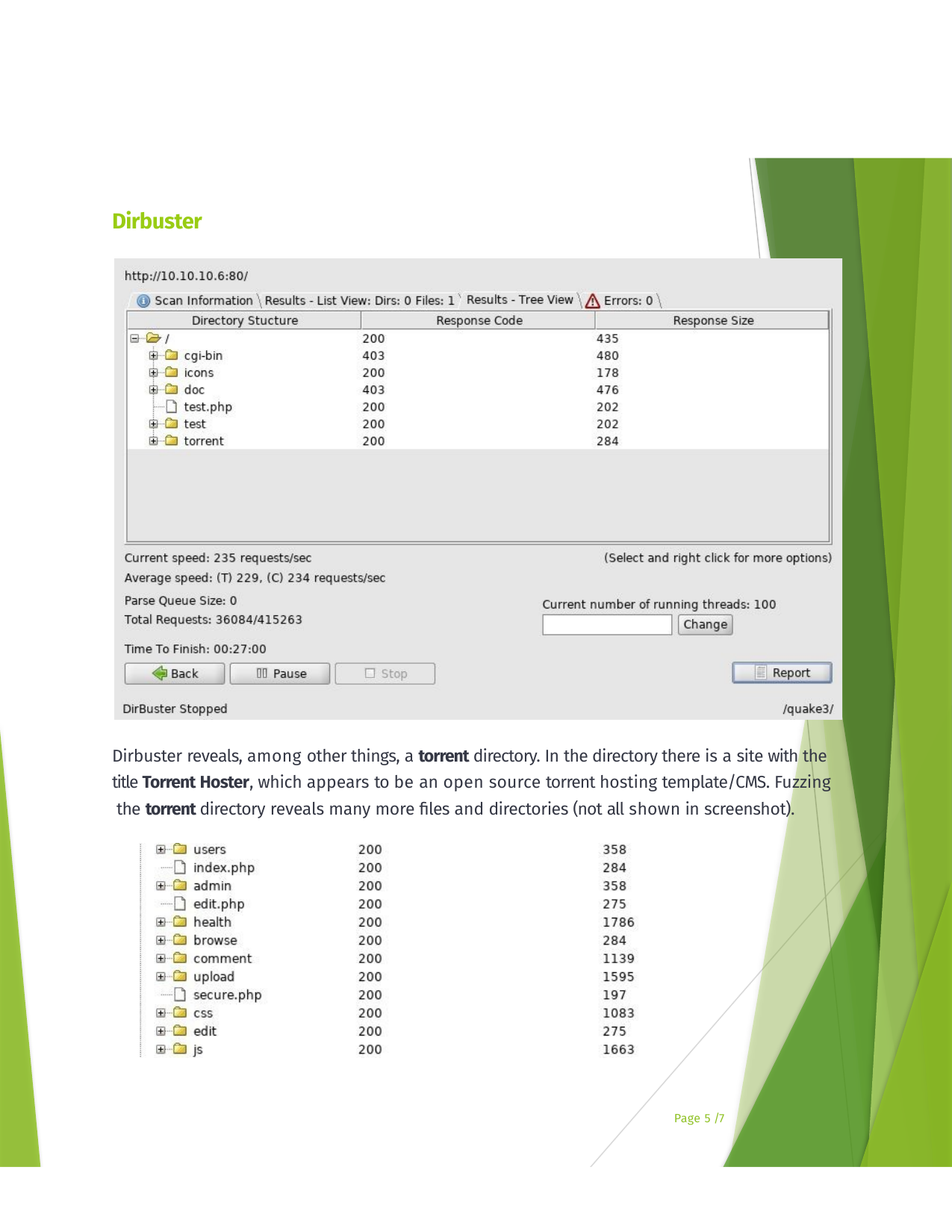

Dirbuster

Dirbuster reveals, among other things, a torrent directory. In the directory there is a site with the  title Torrent Hoster, which appears to be an open source torrent hosting template/CMS. Fuzzing  the torrent directory reveals many more files and directories (not all shown in screenshot).

Page 5 / 7